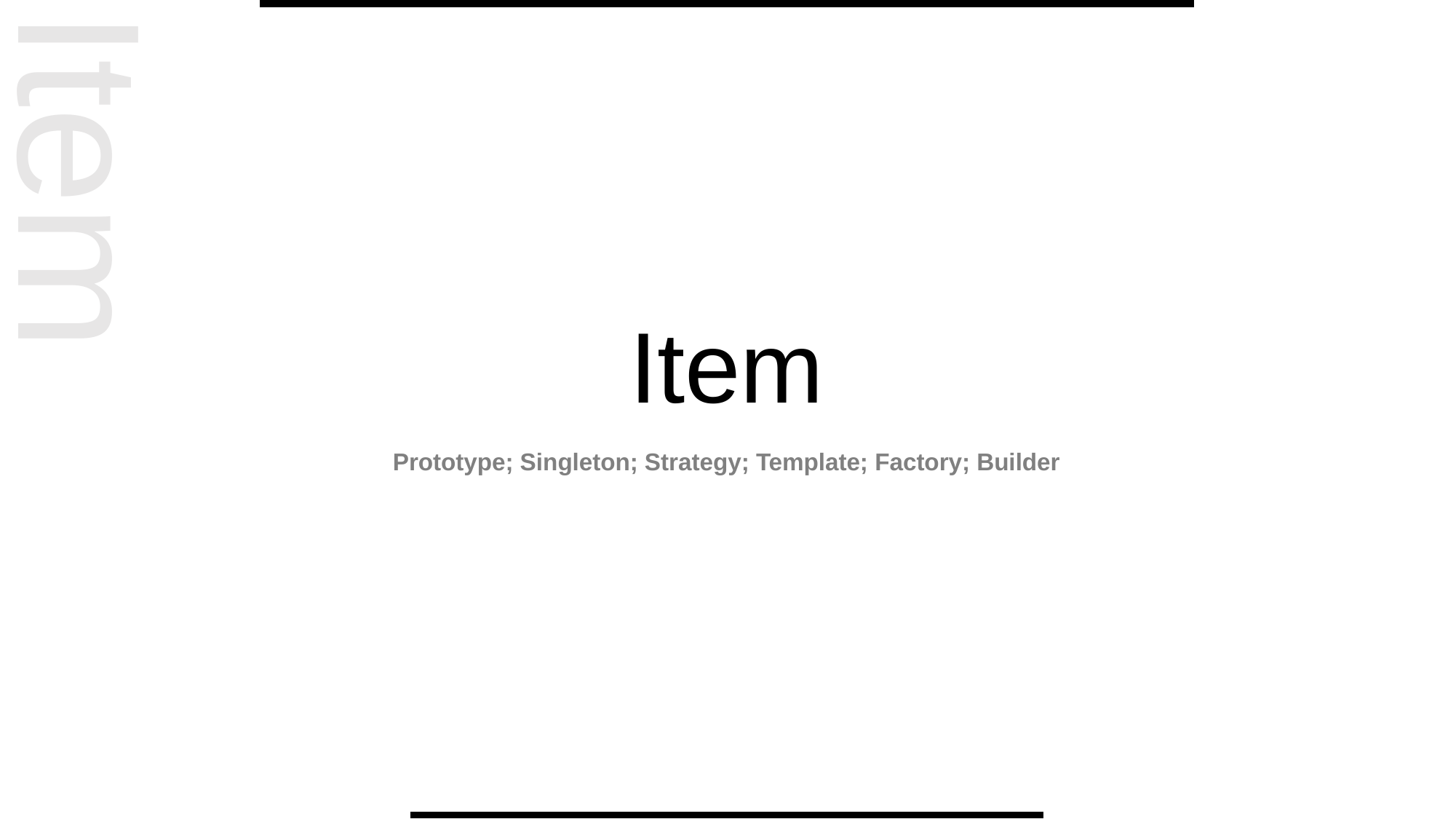

Item

1
# Item
Prototype; Singleton; Strategy; Template; Factory; Builder